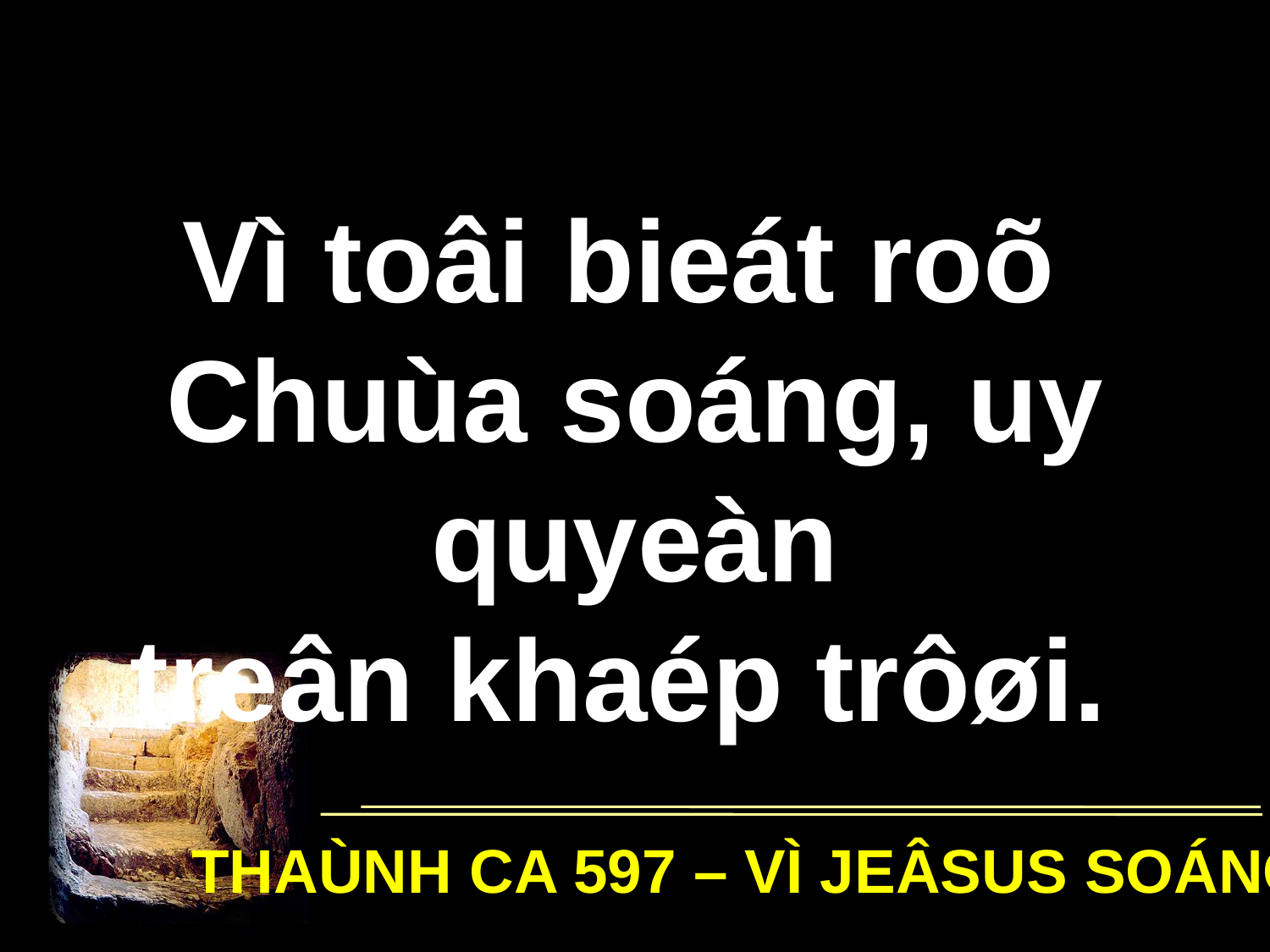

Vì toâi bieát roõ
Chuùa soáng, uy quyeàn
treân khaép trôøi.
THAÙNH CA 597 – VÌ JEÂSUS SOÁNG